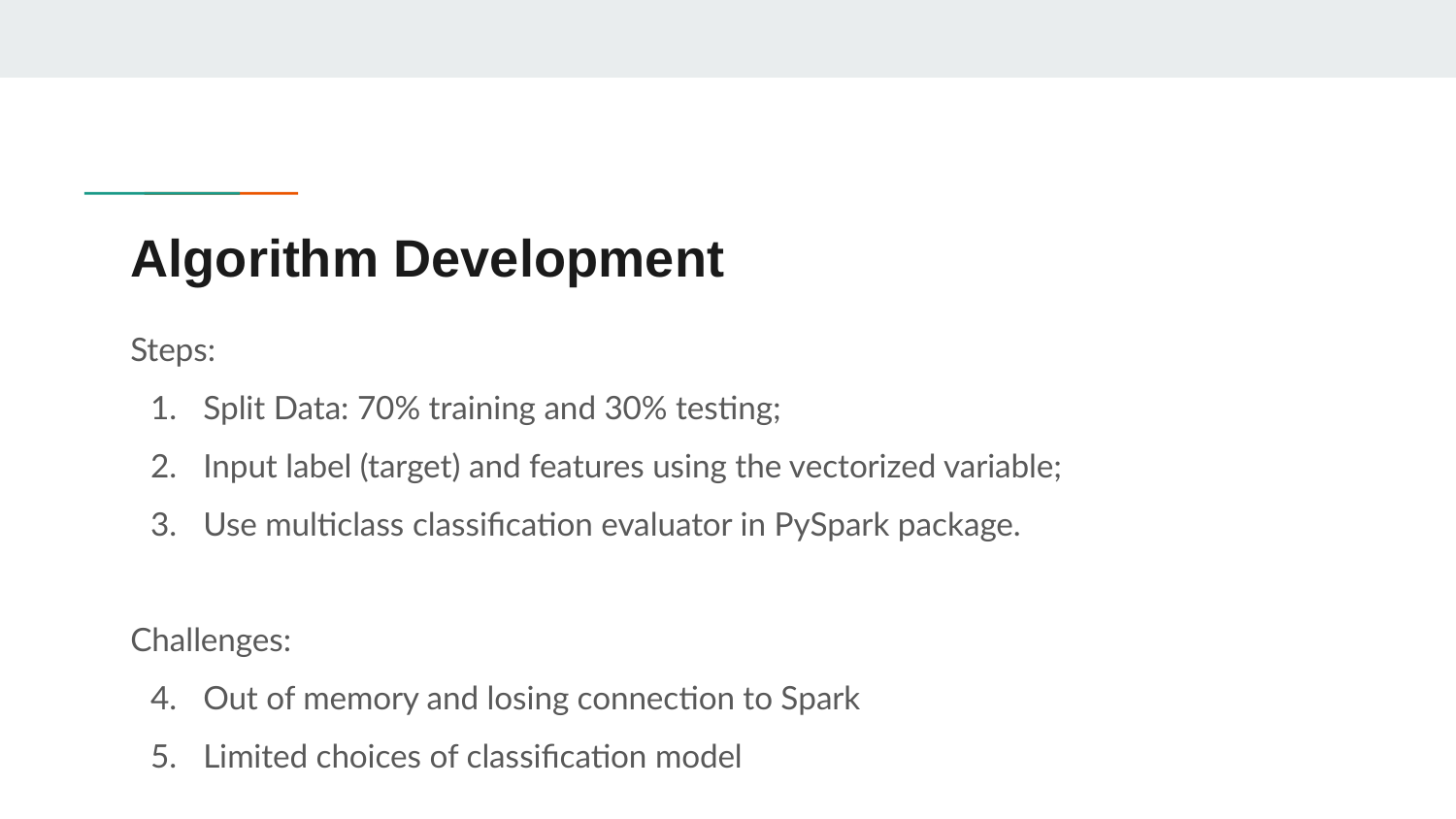

# Algorithm Development
Steps:
Split Data: 70% training and 30% testing;
Input label (target) and features using the vectorized variable;
Use multiclass classification evaluator in PySpark package.

Challenges:
Out of memory and losing connection to Spark
Limited choices of classification model